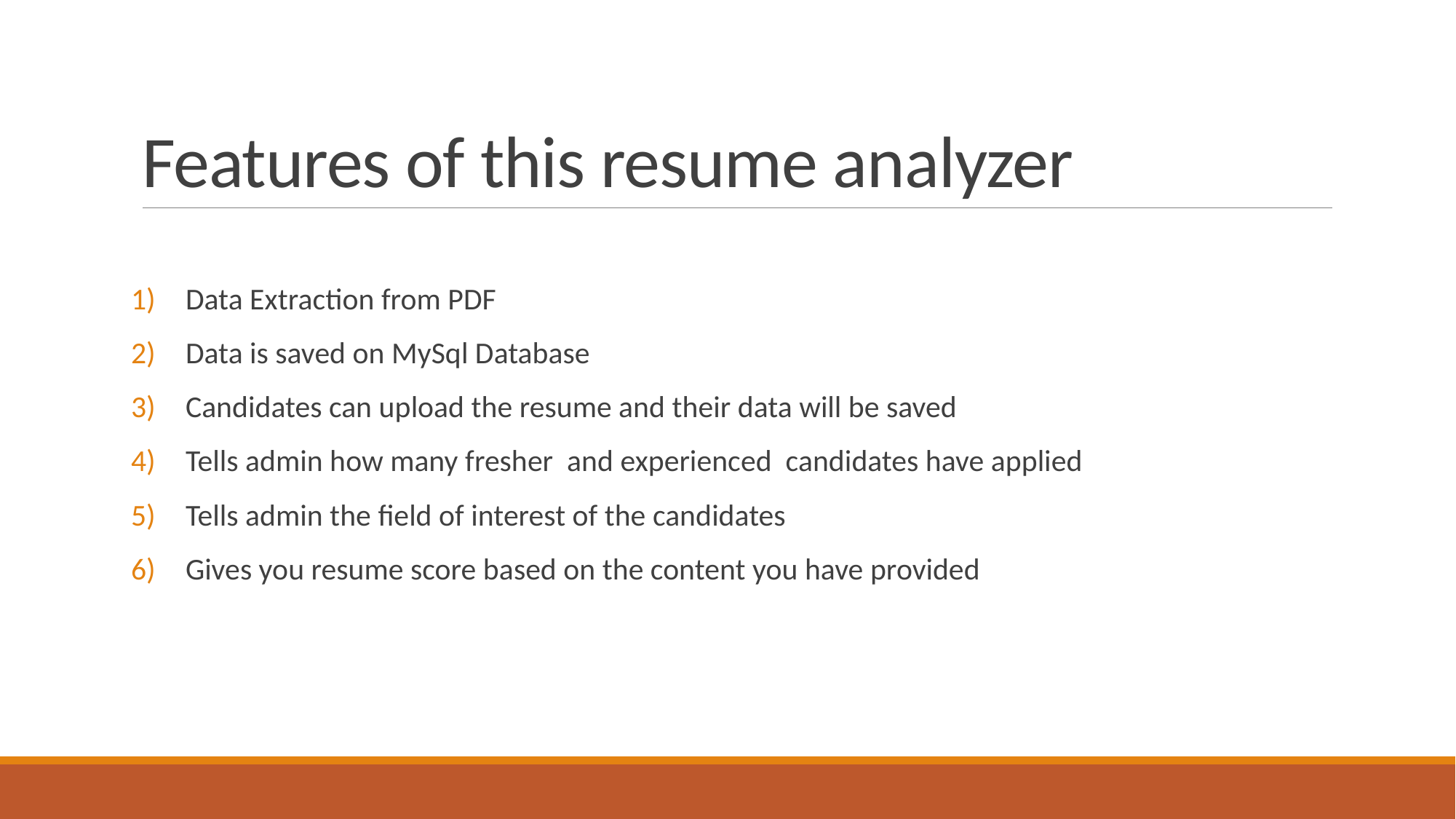

# Features of this resume analyzer

Data Extraction from PDF
Data is saved on MySql Database
Candidates can upload the resume and their data will be saved
Tells admin how many fresher  and experienced  candidates have applied
Tells admin the field of interest of the candidates
Gives you resume score based on the content you have provided